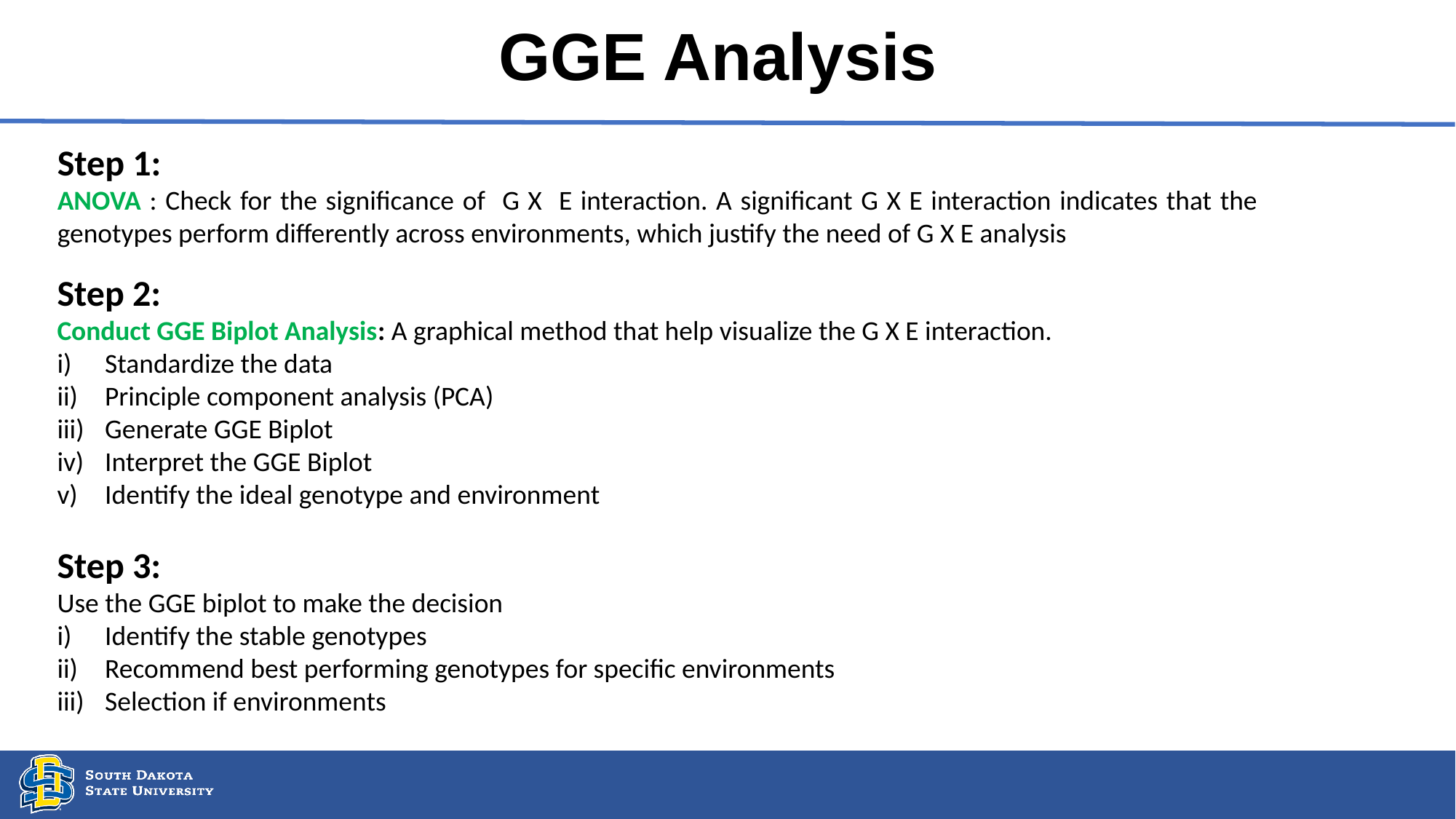

# GGE Analysis
Step 1:
ANOVA : Check for the significance of  G X  E interaction. A significant G X E interaction indicates that the genotypes perform differently across environments, which justify the need of G X E analysis
Step 2:
Conduct GGE Biplot Analysis: A graphical method that help visualize the G X E interaction.
Standardize the data
Principle component analysis (PCA)
Generate GGE Biplot
Interpret the GGE Biplot
Identify the ideal genotype and environment
Step 3:
Use the GGE biplot to make the decision
Identify the stable genotypes
Recommend best performing genotypes for specific environments
Selection if environments